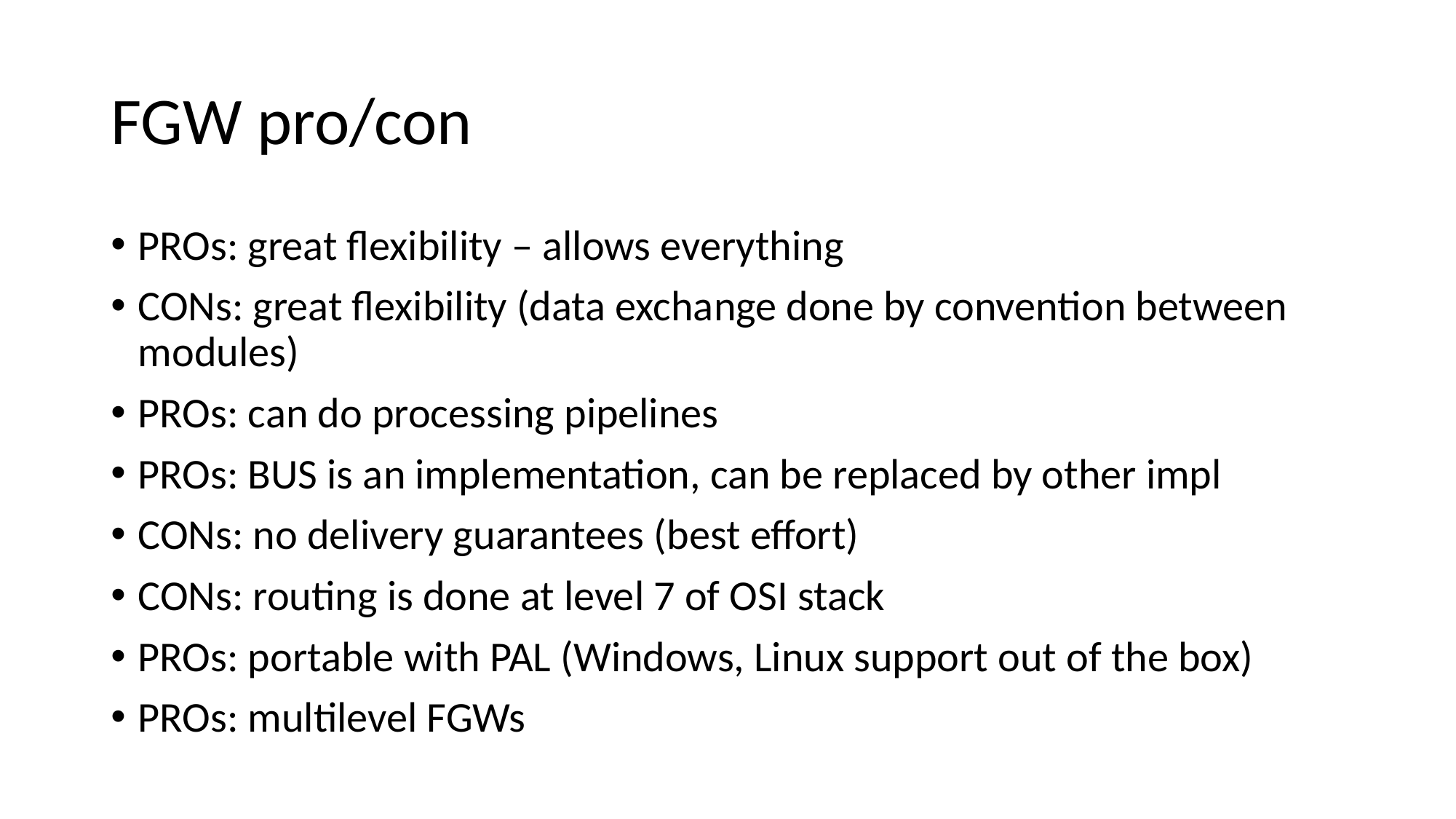

# FGW pro/con
PROs: great flexibility – allows everything
CONs: great flexibility (data exchange done by convention between modules)
PROs: can do processing pipelines
PROs: BUS is an implementation, can be replaced by other impl
CONs: no delivery guarantees (best effort)
CONs: routing is done at level 7 of OSI stack
PROs: portable with PAL (Windows, Linux support out of the box)
PROs: multilevel FGWs